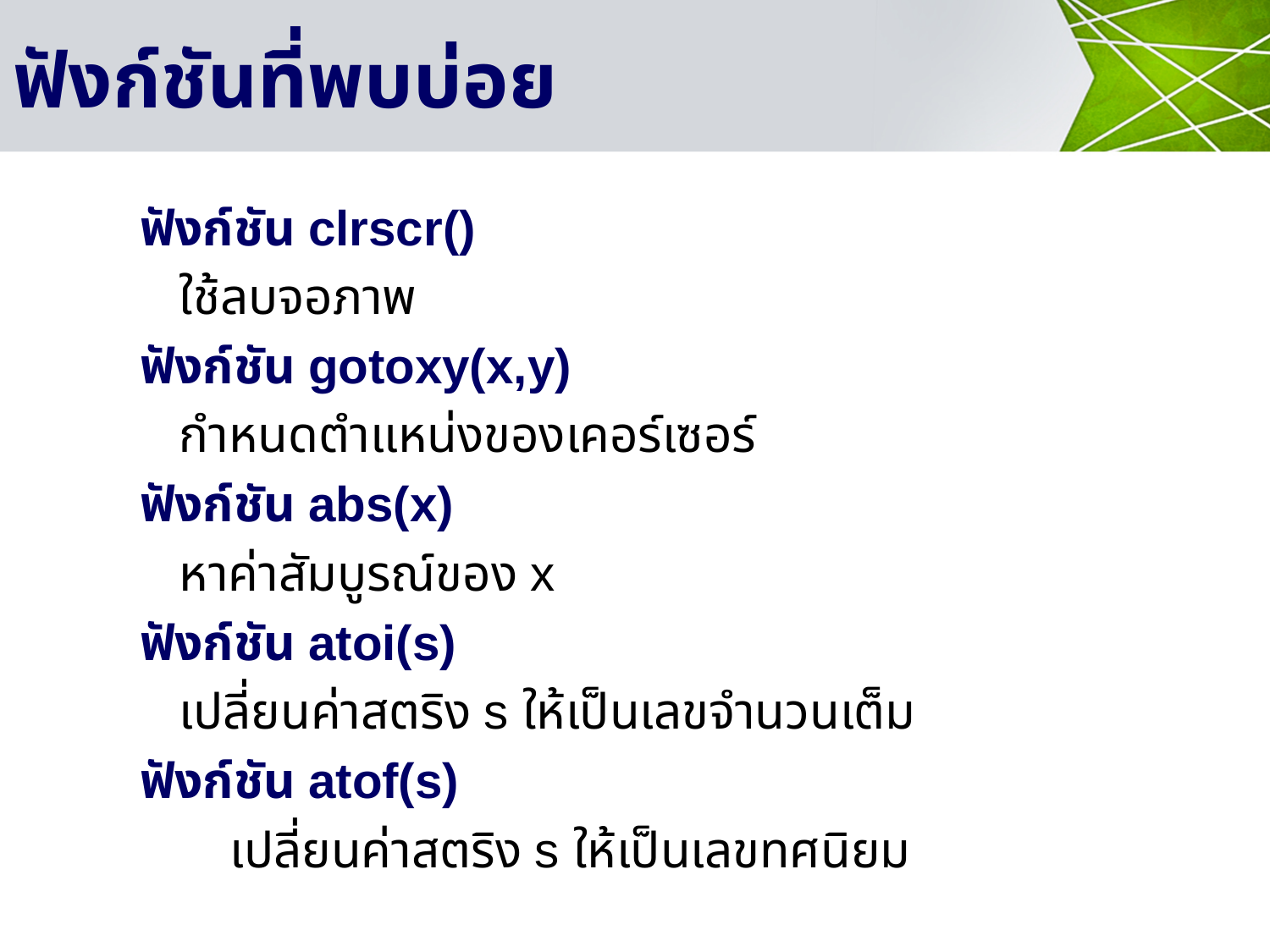

# ฟังก์ชันที่พบบ่อย
ฟังก์ชัน clrscr()
	ใช้ลบจอภาพ
ฟังก์ชัน gotoxy(x,y)
	กำหนดตำแหน่งของเคอร์เซอร์
ฟังก์ชัน abs(x)
	หาค่าสัมบูรณ์ของ x
ฟังก์ชัน atoi(s)
	เปลี่ยนค่าสตริง s ให้เป็นเลขจำนวนเต็ม
ฟังก์ชัน atof(s)
       เปลี่ยนค่าสตริง s ให้เป็นเลขทศนิยม